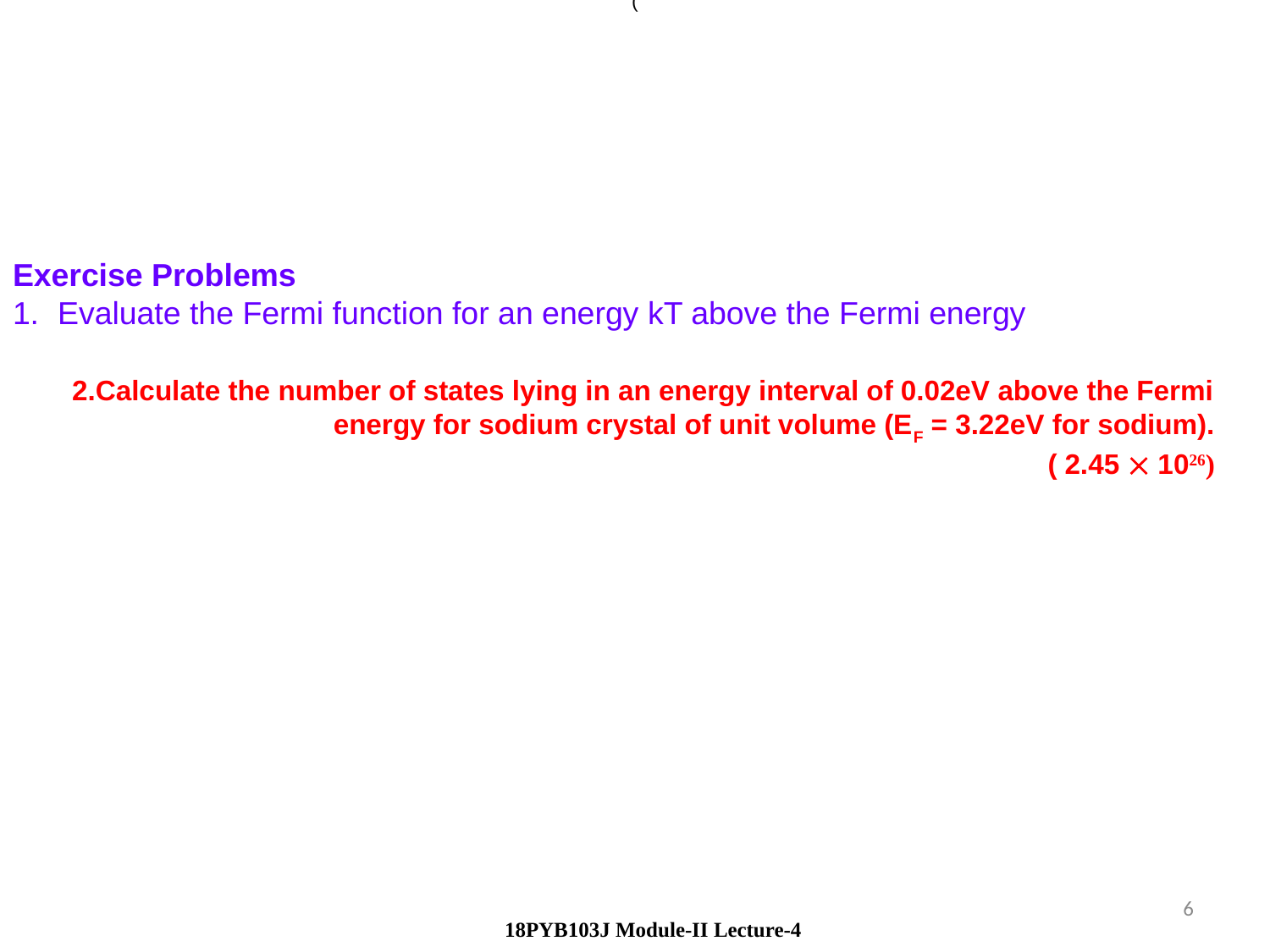

(

Exercise Problems
1.	Evaluate the Fermi function for an energy kT above the Fermi energy

2.Calculate the number of states lying in an energy interval of 0.02eV above the Fermi energy for sodium crystal of unit volume (EF = 3.22eV for sodium).
 ( 2.45 × 1026)
6
                     18PYB103J Module-II Lecture-4